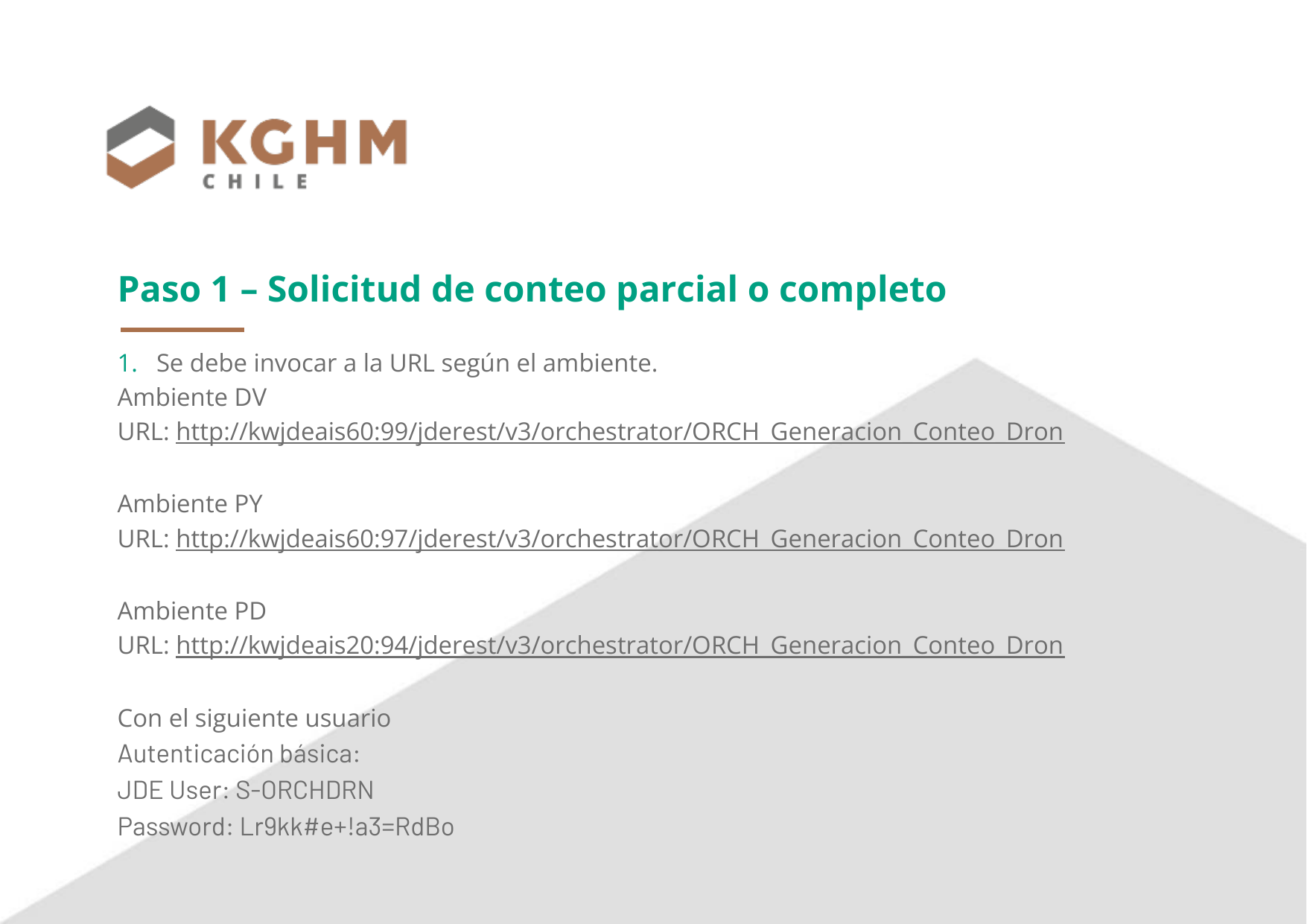

# Paso 1 – Solicitud de conteo parcial o completo
Se debe invocar a la URL según el ambiente.
Ambiente DV
URL: http://kwjdeais60:99/jderest/v3/orchestrator/ORCH_Generacion_Conteo_Dron

Ambiente PY
URL: http://kwjdeais60:97/jderest/v3/orchestrator/ORCH_Generacion_Conteo_Dron

Ambiente PD
URL: http://kwjdeais20:94/jderest/v3/orchestrator/ORCH_Generacion_Conteo_Dron

Con el siguiente usuario
Autenticación básica:
JDE User: S-ORCHDRN
Password: Lr9kk#e+!a3=RdBo